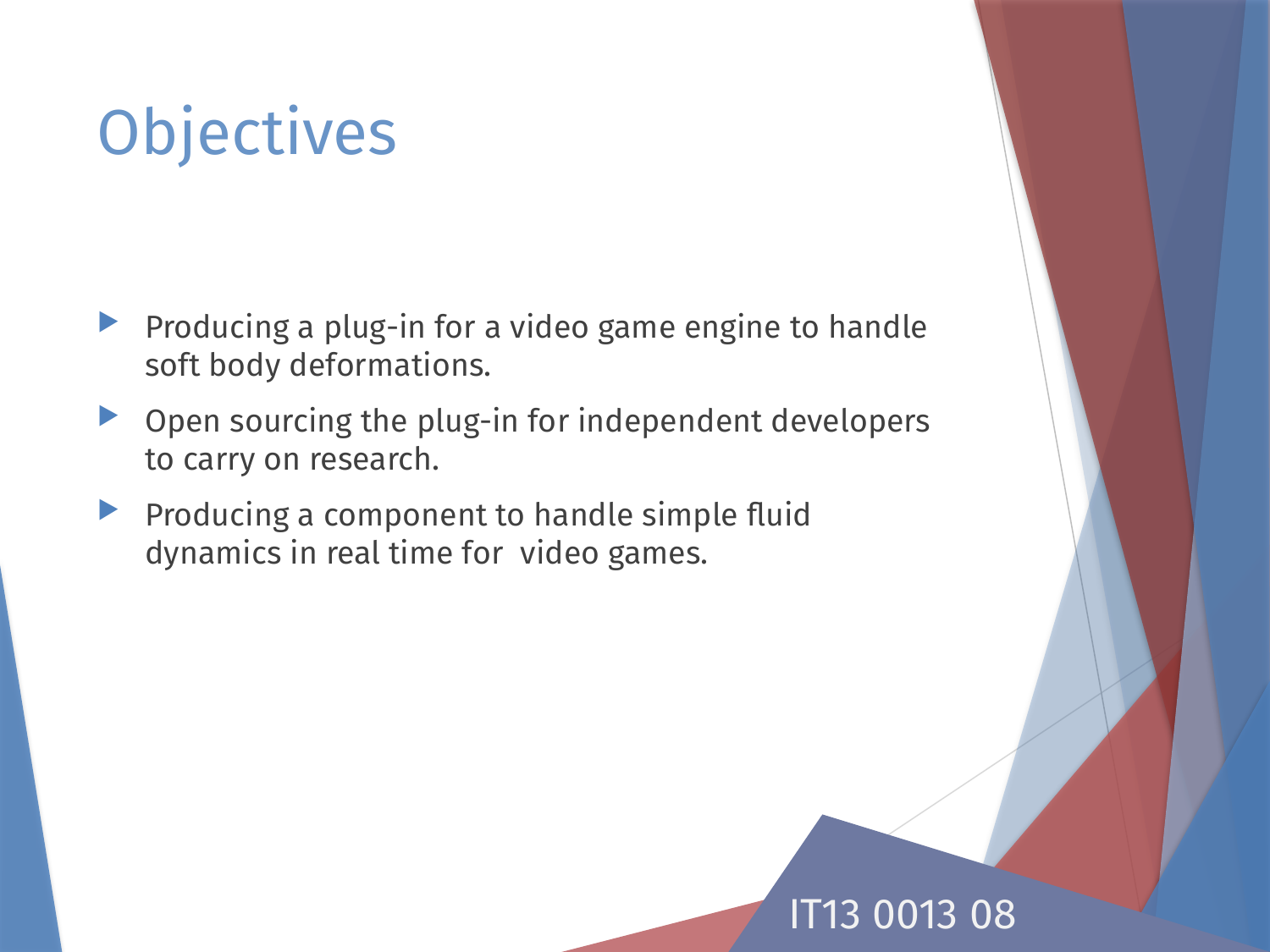

# Objectives
Producing a plug-in for a video game engine to handle soft body deformations.
Open sourcing the plug-in for independent developers to carry on research.
Producing a component to handle simple fluid dynamics in real time for  video games.

IT13 0013 08